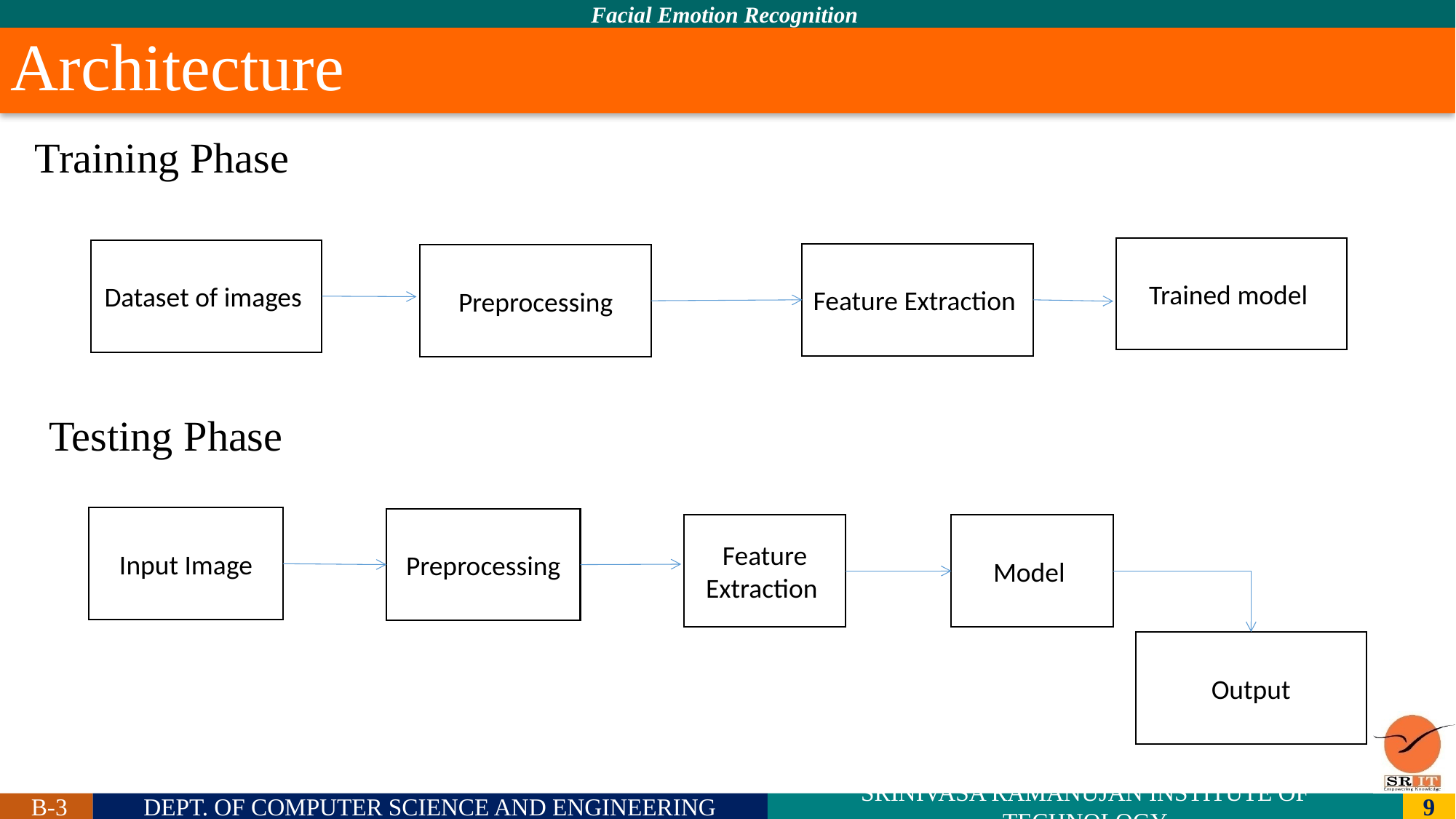

# Architecture
Training Phase
Trained model
Dataset of images
Feature Extraction
Preprocessing
Testing Phase
Input Image
Preprocessing
Feature Extraction
Model
Output